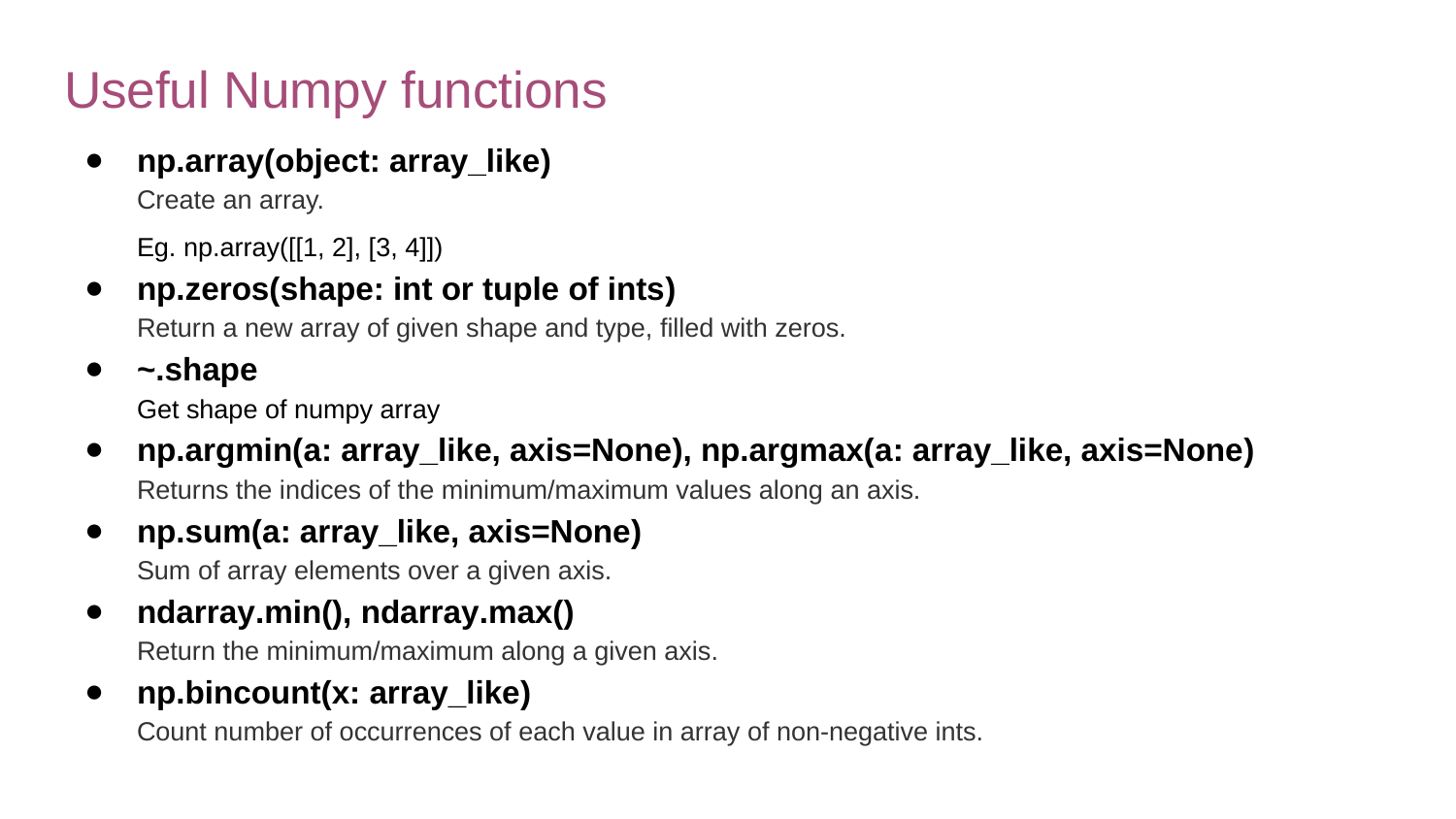

# Useful Numpy functions
np.array(object: array_like)
Create an array.
Eg. np.array([[1, 2], [3, 4]])
np.zeros(shape: int or tuple of ints)
Return a new array of given shape and type, filled with zeros.
~.shape
Get shape of numpy array
np.argmin(a: array_like, axis=None), np.argmax(a: array_like, axis=None)
Returns the indices of the minimum/maximum values along an axis.
np.sum(a: array_like, axis=None)
Sum of array elements over a given axis.
ndarray.min(), ndarray.max()
Return the minimum/maximum along a given axis.
np.bincount(x: array_like)
Count number of occurrences of each value in array of non-negative ints.